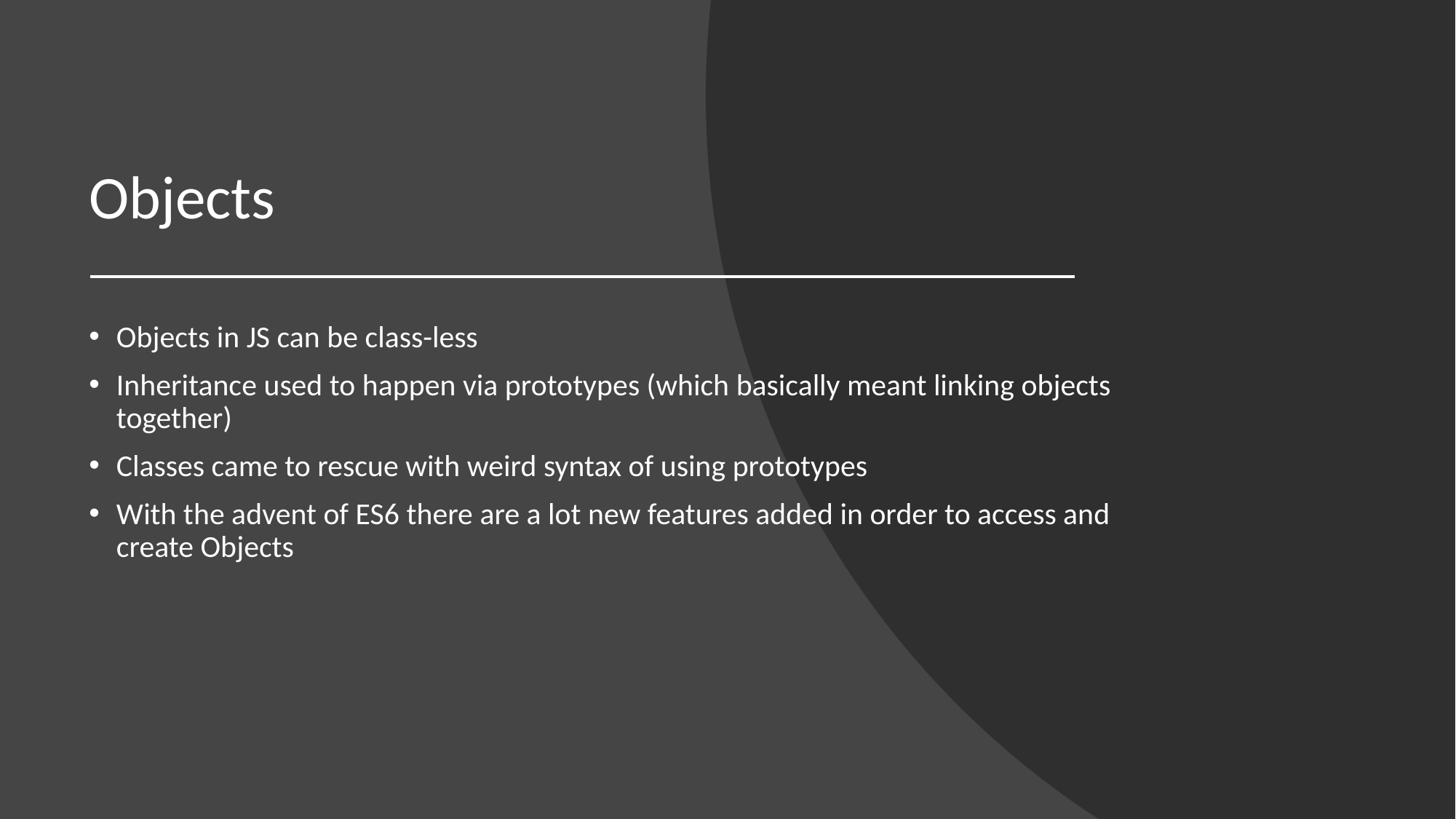

# Objects
Objects in JS can be class-less
Inheritance used to happen via prototypes (which basically meant linking objects together)
Classes came to rescue with weird syntax of using prototypes
With the advent of ES6 there are a lot new features added in order to access and create Objects